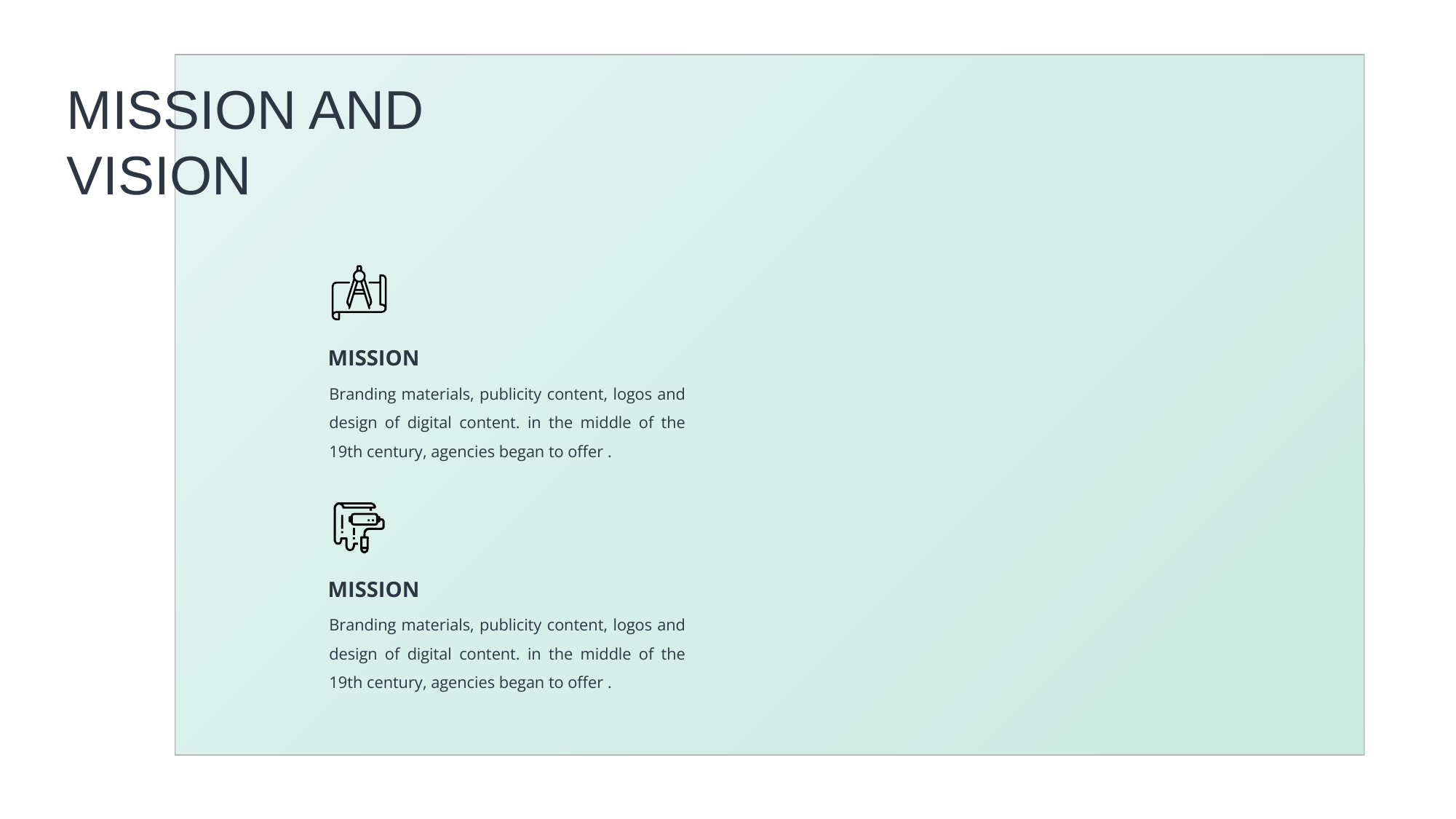

MISSION AND VISION

MISSION
Branding materials, publicity content, logos and design of digital content. in the middle of the 19th century, agencies began to offer .

MISSION
Branding materials, publicity content, logos and design of digital content. in the middle of the 19th century, agencies began to offer .